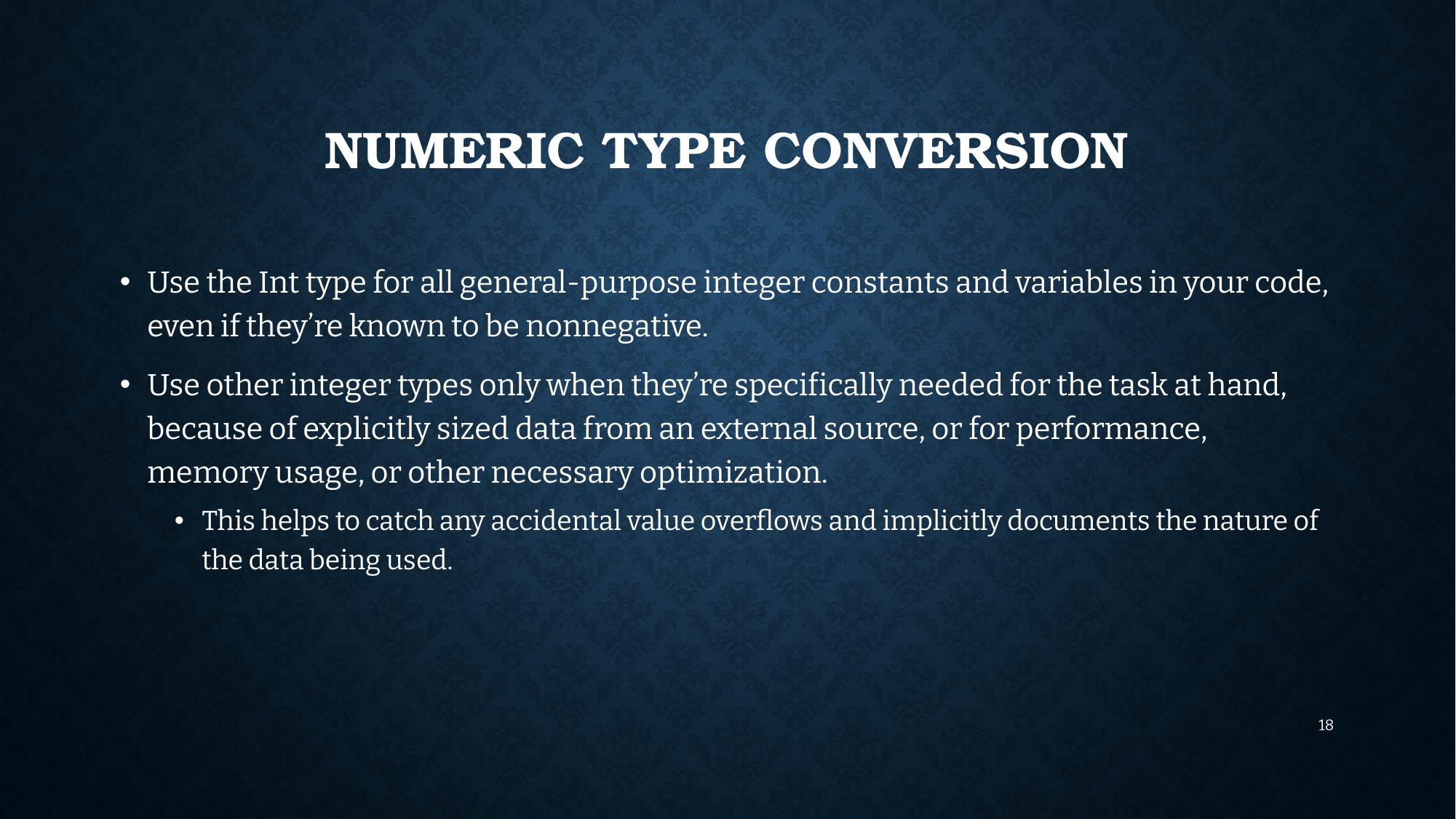

# Numeric type conversion
Use the Int type for all general-purpose integer constants and variables in your code, even if they’re known to be nonnegative.
Use other integer types only when they’re specifically needed for the task at hand, because of explicitly sized data from an external source, or for performance, memory usage, or other necessary optimization.
This helps to catch any accidental value overflows and implicitly documents the nature of the data being used.
18